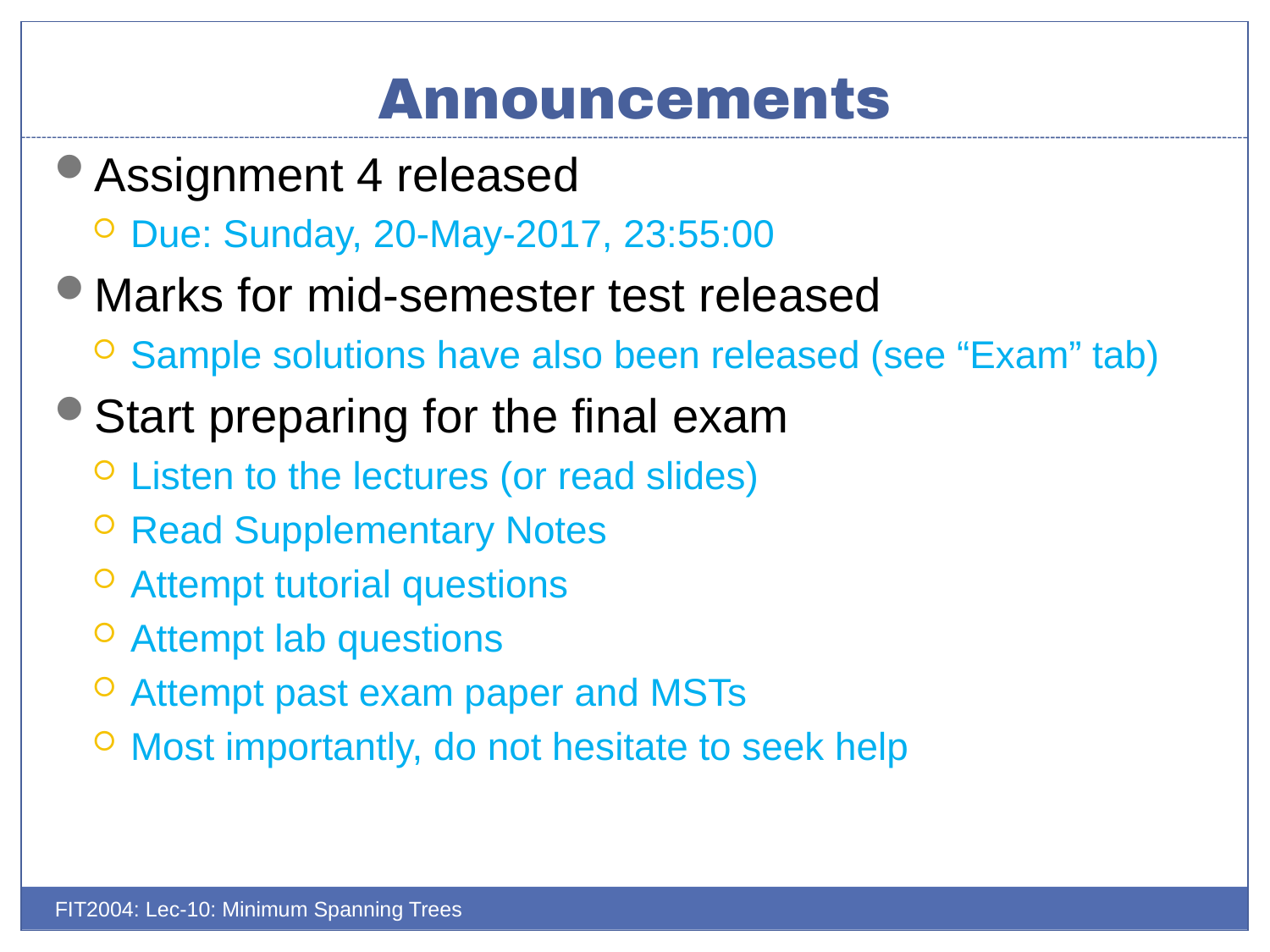

# Announcements
Assignment 4 released
Due: Sunday, 20-May-2017, 23:55:00
Marks for mid-semester test released
Sample solutions have also been released (see “Exam” tab)
Start preparing for the final exam
Listen to the lectures (or read slides)
Read Supplementary Notes
Attempt tutorial questions
Attempt lab questions
Attempt past exam paper and MSTs
Most importantly, do not hesitate to seek help

FIT2004: Lec-10: Minimum Spanning Trees